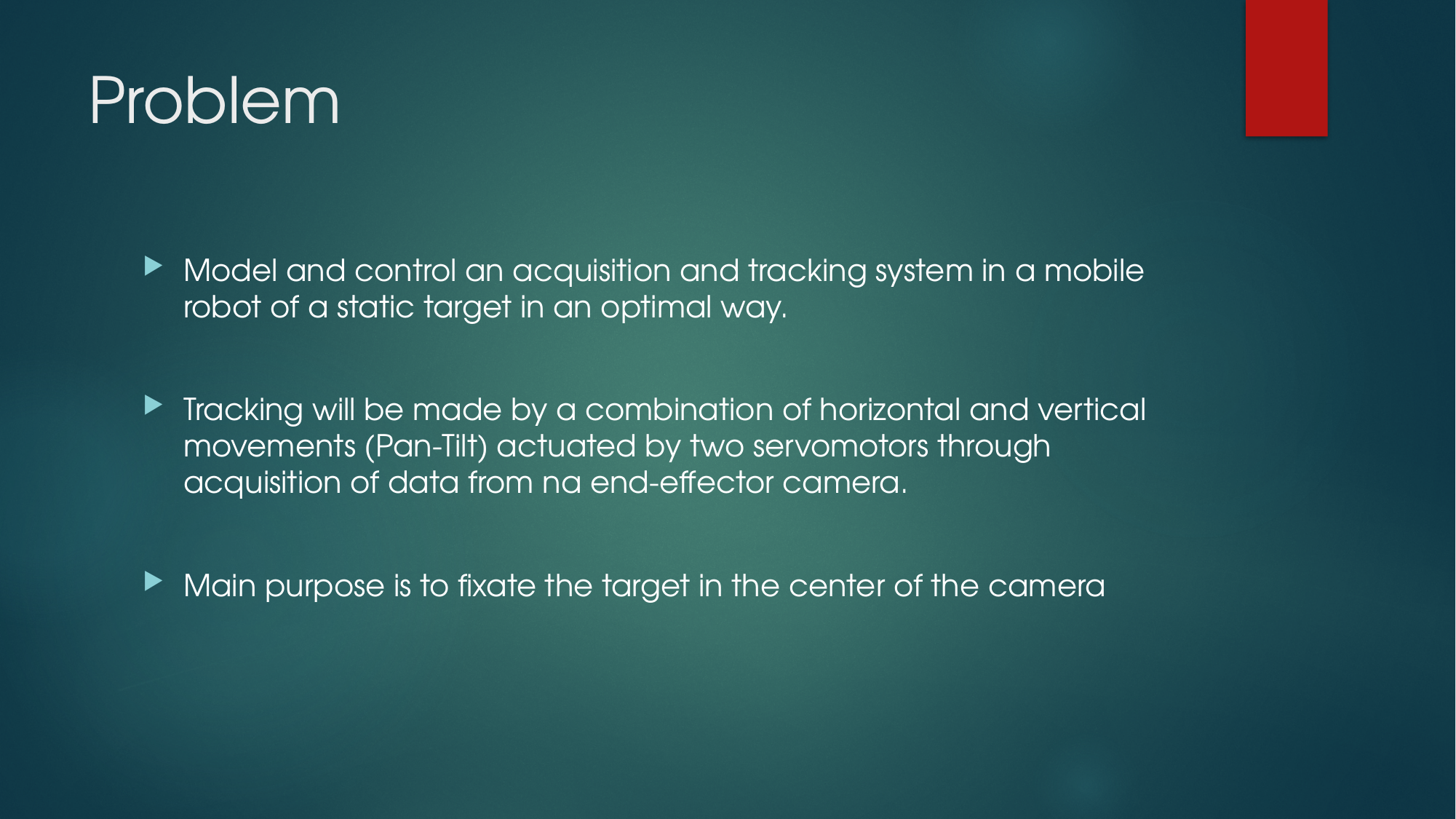

# Problem
Model and control an acquisition and tracking system in a mobile robot of a static target in an optimal way.

Tracking will be made by a combination of horizontal and vertical movements (Pan-Tilt) actuated by two servomotors through acquisition of data from na end-effector camera.

Main purpose is to fixate the target in the center of the camera